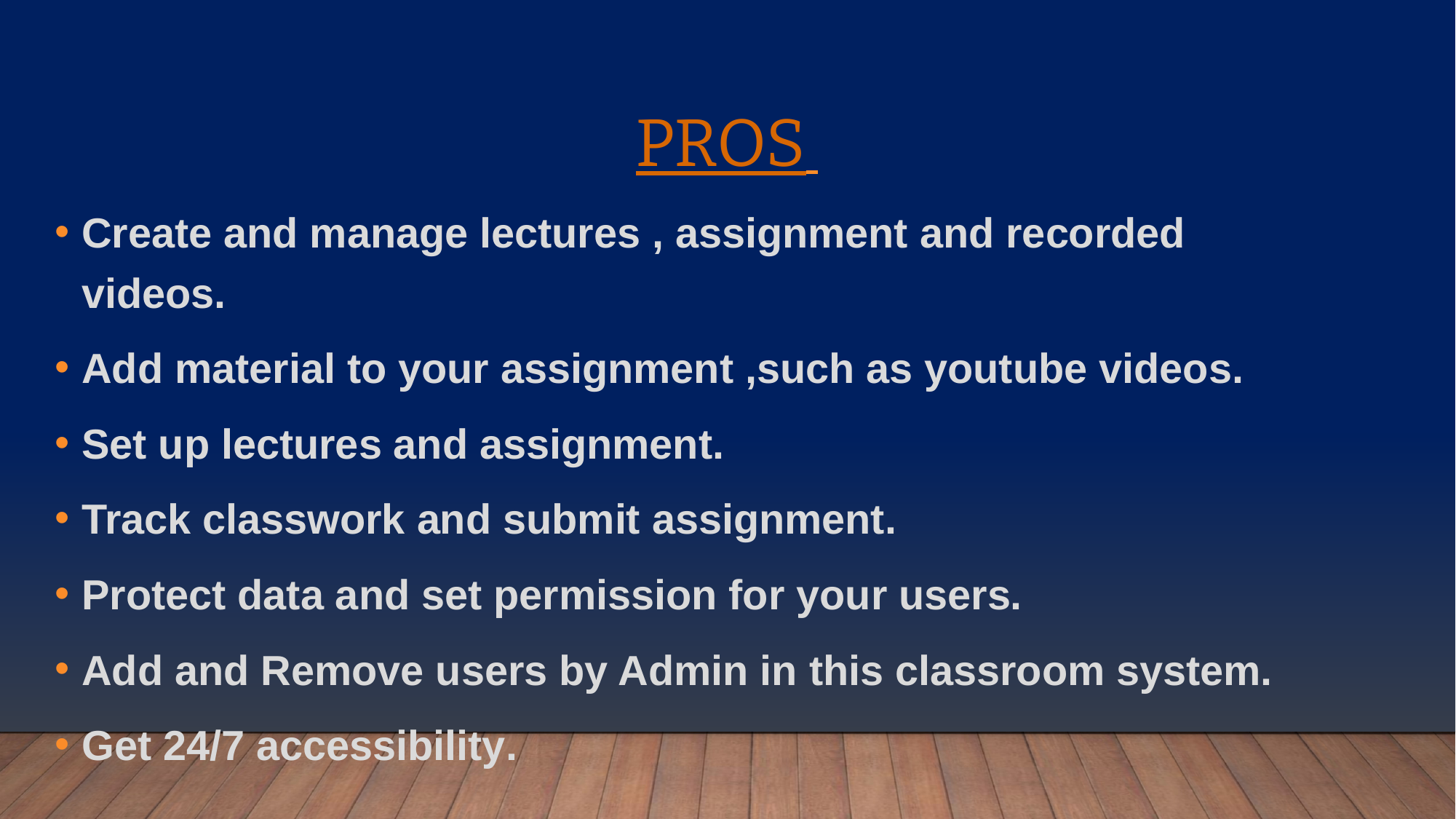

# Pros
Create and manage lectures , assignment and recorded videos.
Add material to your assignment ,such as youtube videos.
Set up lectures and assignment.
Track classwork and submit assignment.
Protect data and set permission for your users.
Add and Remove users by Admin in this classroom system.
Get 24/7 accessibility.